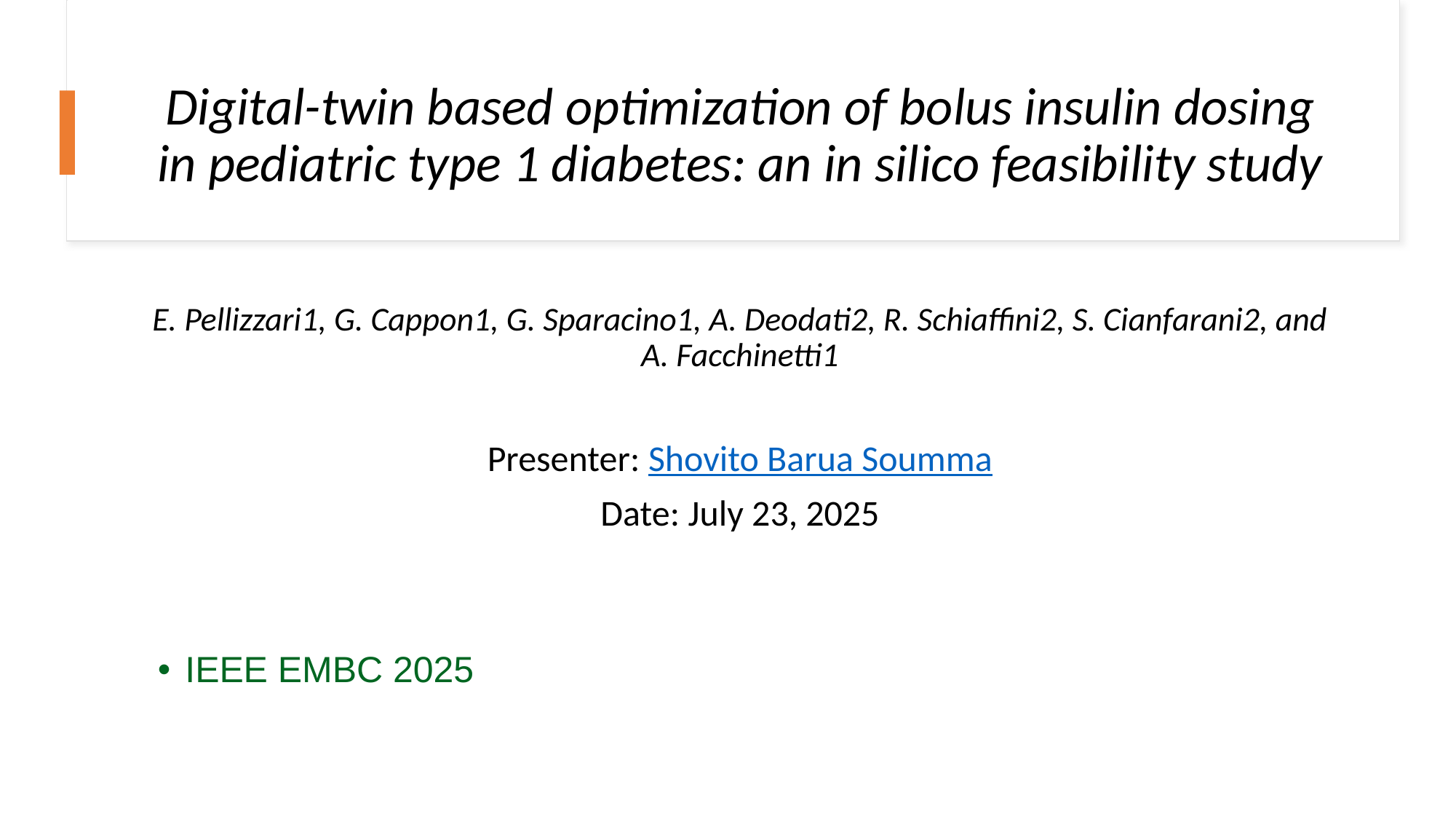

# Digital-twin based optimization of bolus insulin dosing in pediatric type 1 diabetes: an in silico feasibility study

E. Pellizzari1, G. Cappon1, G. Sparacino1, A. Deodati2, R. Schiaffini2, S. Cianfarani2, and A. Facchinetti1

Presenter: Shovito Barua Soumma
Date: July 23, 2025

IEEE EMBC 2025